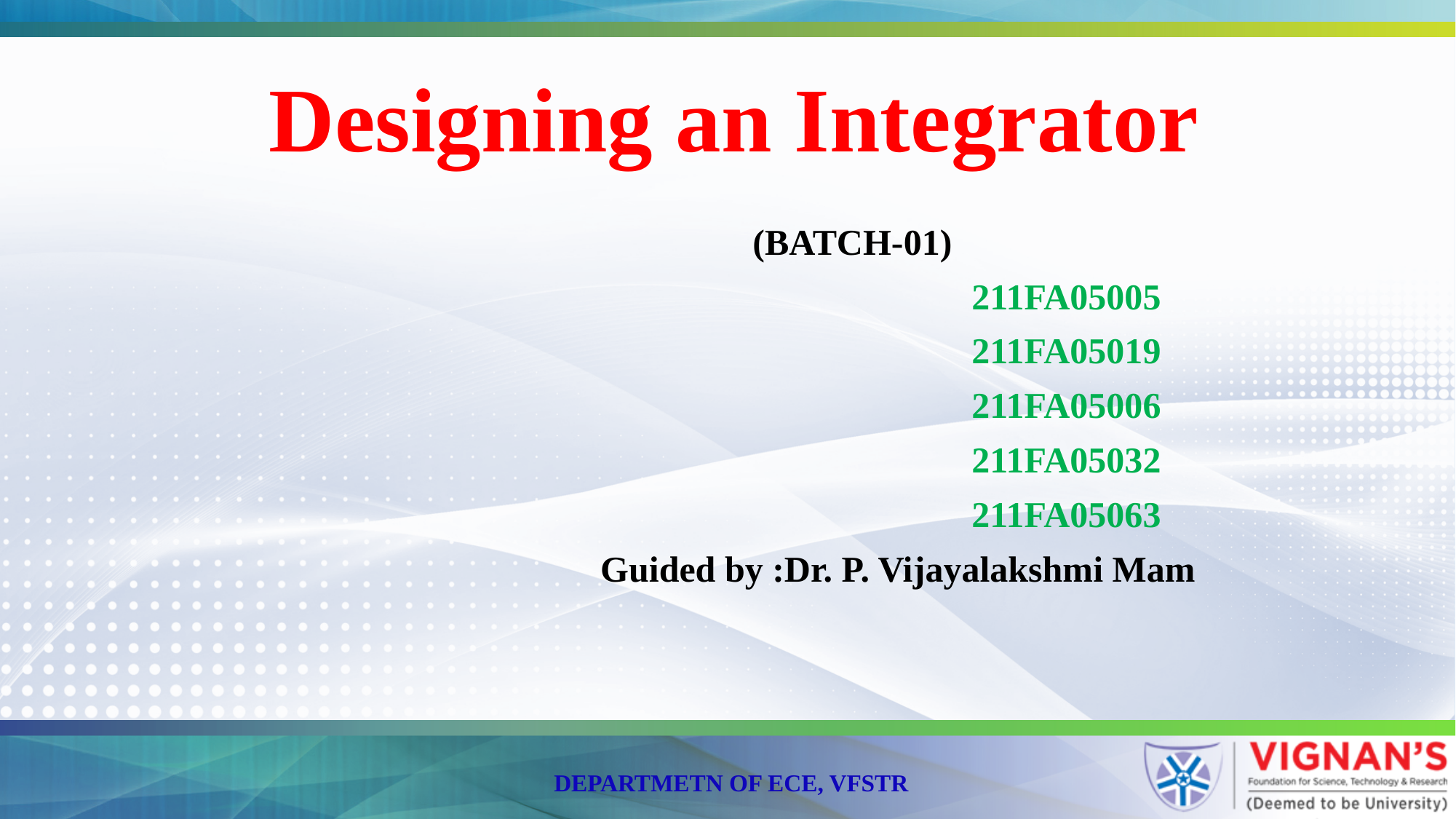

# Designing an Integrator
                                                                        (BATCH-01)
                                                                         211FA05005
                                                                         211FA05019
                                                                         211FA05006
                                                                         211FA05032
                                                                         211FA05063
                                    Guided by :Dr. P. Vijayalakshmi Mam